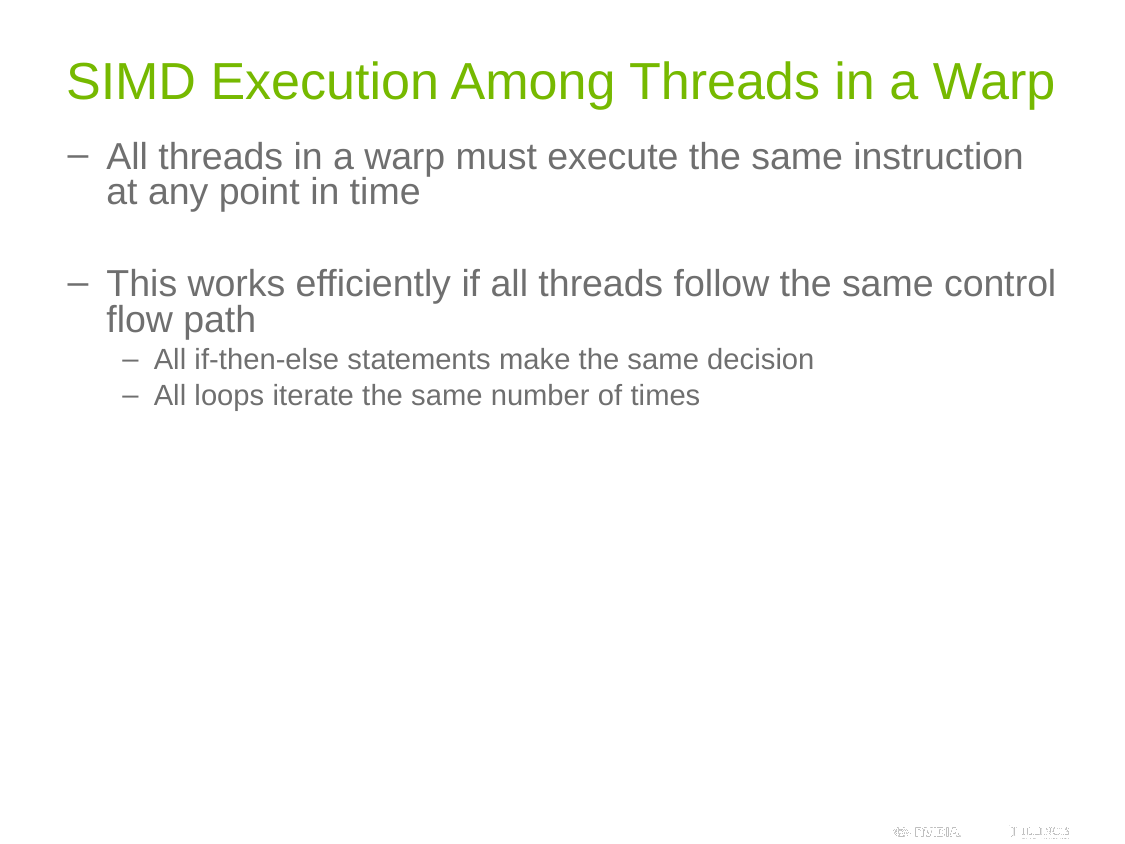

# SIMD Execution Among Threads in a Warp
All threads in a warp must execute the same instruction at any point in time

This works efficiently if all threads follow the same control flow path
All if-then-else statements make the same decision
All loops iterate the same number of times